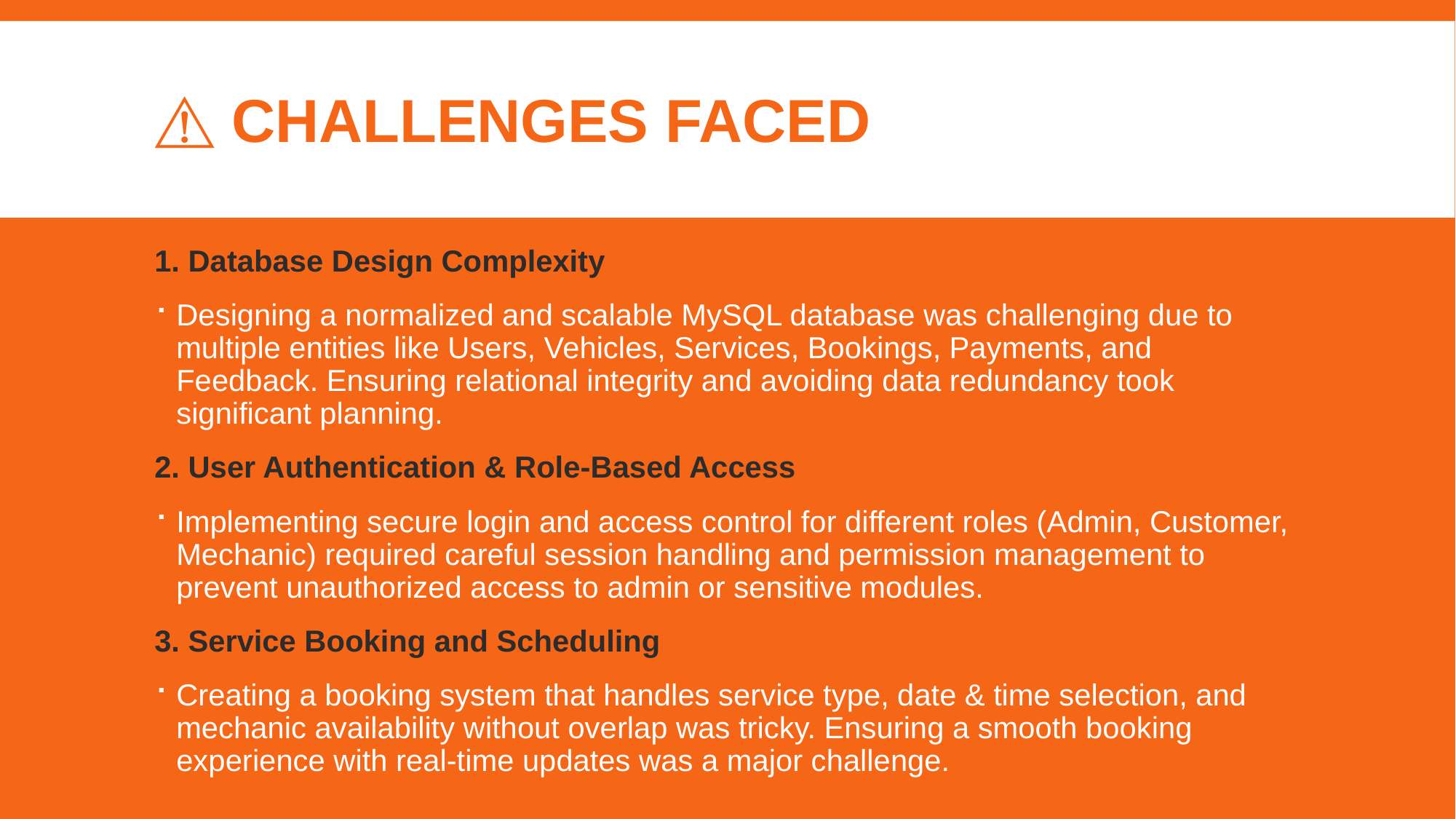

# ⚠️ Challenges Faced
1. Database Design Complexity
Designing a normalized and scalable MySQL database was challenging due to multiple entities like Users, Vehicles, Services, Bookings, Payments, and Feedback. Ensuring relational integrity and avoiding data redundancy took significant planning.
2. User Authentication & Role-Based Access
Implementing secure login and access control for different roles (Admin, Customer, Mechanic) required careful session handling and permission management to prevent unauthorized access to admin or sensitive modules.
3. Service Booking and Scheduling
Creating a booking system that handles service type, date & time selection, and mechanic availability without overlap was tricky. Ensuring a smooth booking experience with real-time updates was a major challenge.